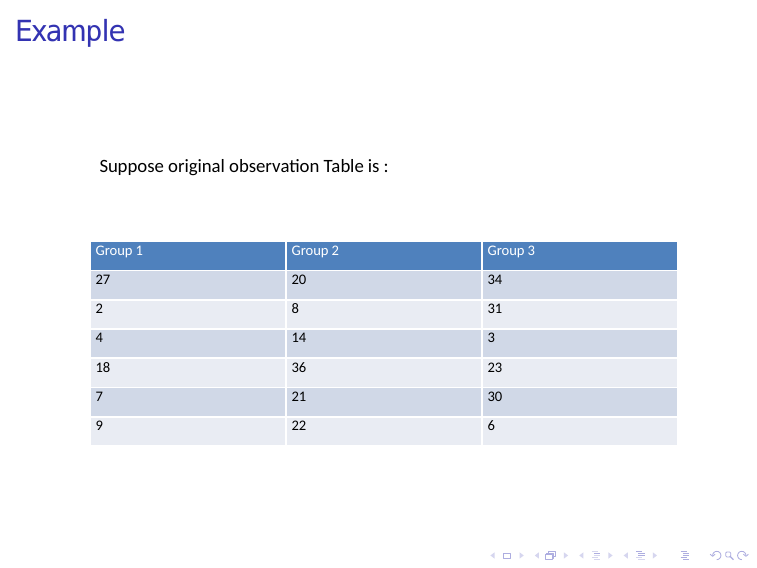

# Example
Suppose original observation Table is :
| Group 1 | Group 2 | Group 3 |
| --- | --- | --- |
| 27 | 20 | 34 |
| 2 | 8 | 31 |
| 4 | 14 | 3 |
| 18 | 36 | 23 |
| 7 | 21 | 30 |
| 9 | 22 | 6 |